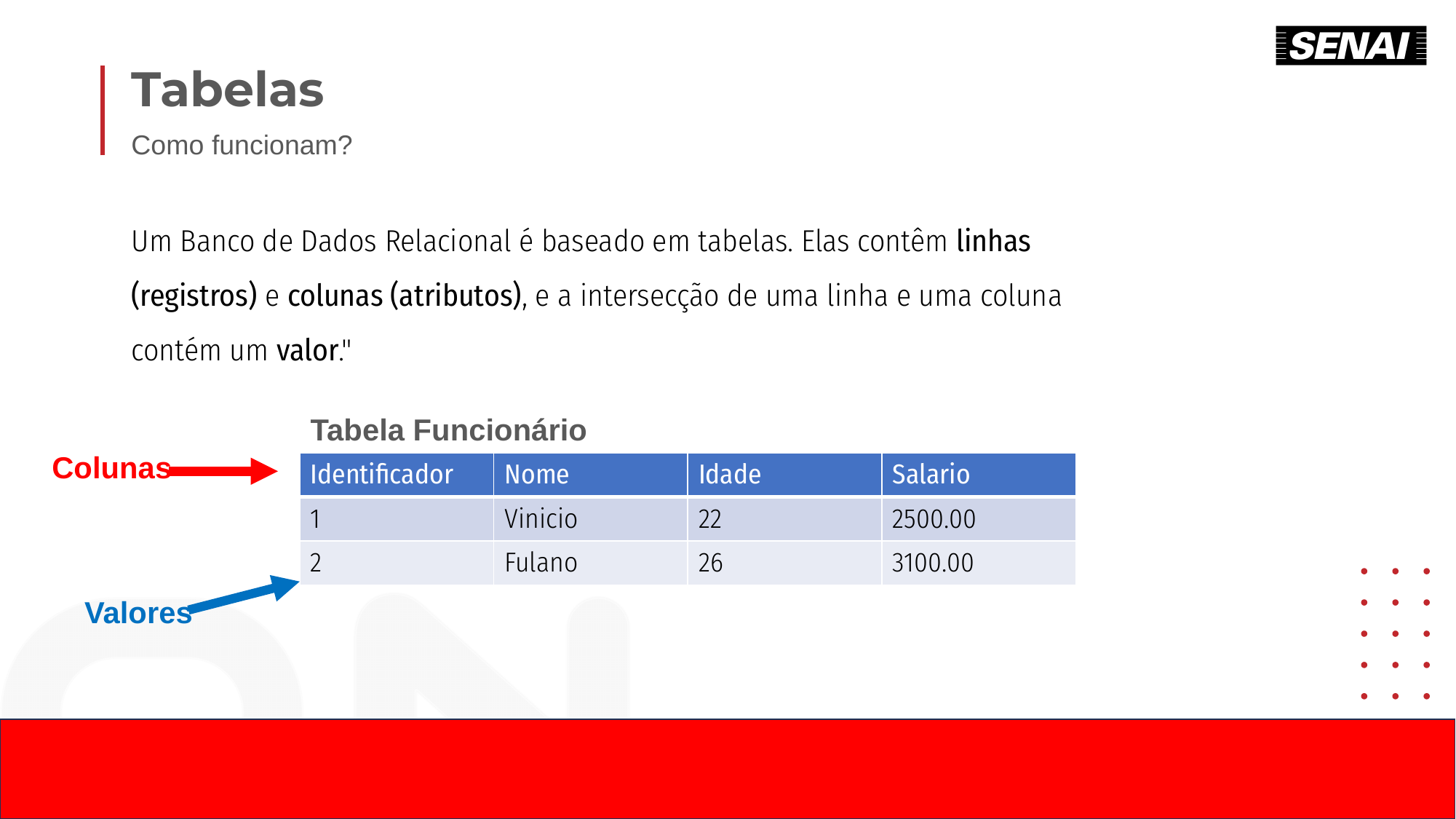

Tabelas
Como funcionam?
Um Banco de Dados Relacional é baseado em tabelas. Elas contêm linhas (registros) e colunas (atributos), e a intersecção de uma linha e uma coluna contém um valor."
Tabela Funcionário
Colunas
| Identificador | Nome | Idade | Salario |
| --- | --- | --- | --- |
| 1 | Vinicio | 22 | 2500.00 |
| 2 | Fulano | 26 | 3100.00 |
Valores